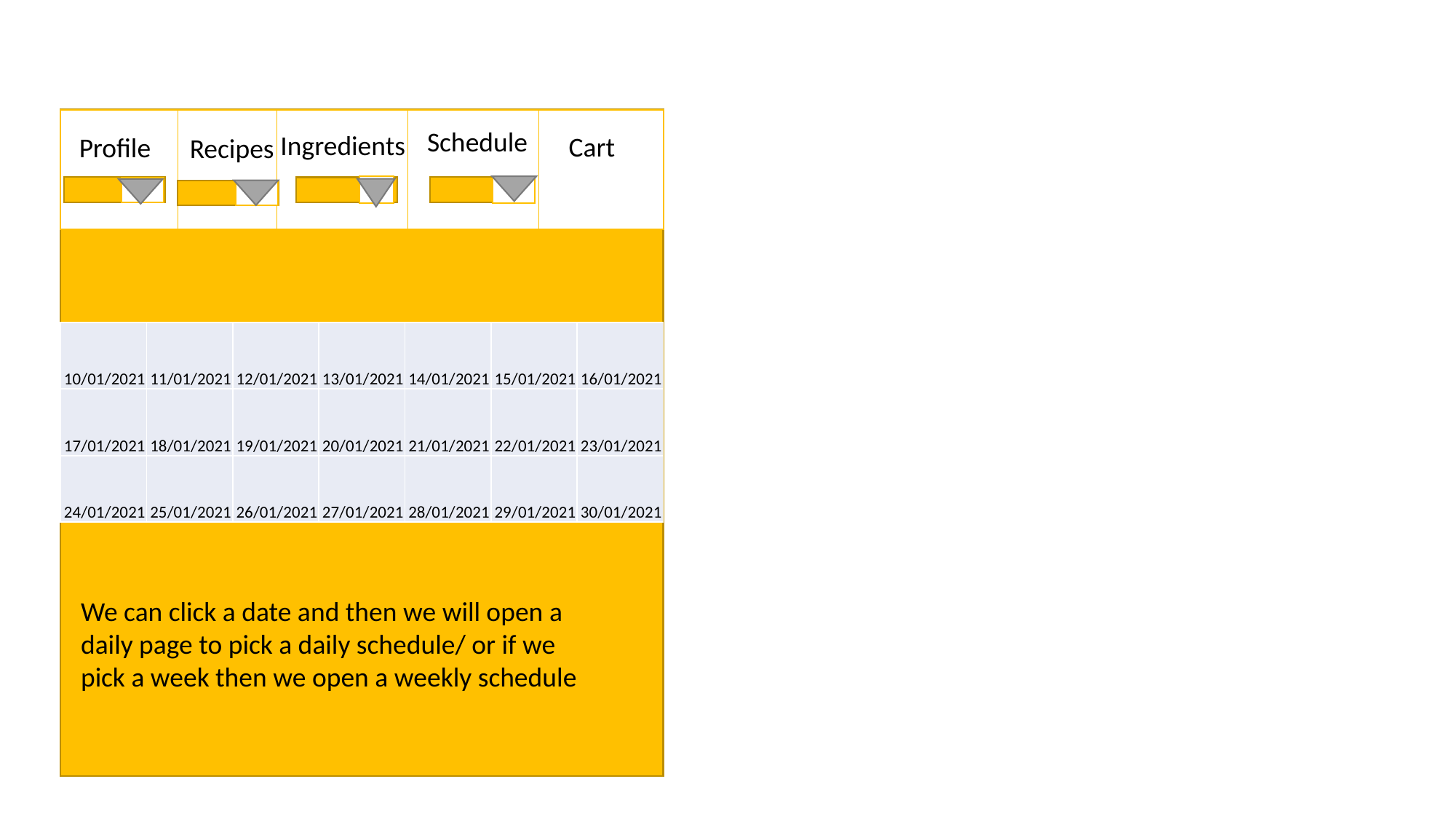

Schedule
Ingredients
Cart
Profile
Recipes

| 10/01/2021 | 11/01/2021 | 12/01/2021 | 13/01/2021 | 14/01/2021 | 15/01/2021 | 16/01/2021 |
| --- | --- | --- | --- | --- | --- | --- |
| 17/01/2021 | 18/01/2021 | 19/01/2021 | 20/01/2021 | 21/01/2021 | 22/01/2021 | 23/01/2021 |
| 24/01/2021 | 25/01/2021 | 26/01/2021 | 27/01/2021 | 28/01/2021 | 29/01/2021 | 30/01/2021 |
We can click a date and then we will open a daily page to pick a daily schedule/ or if we pick a week then we open a weekly schedule